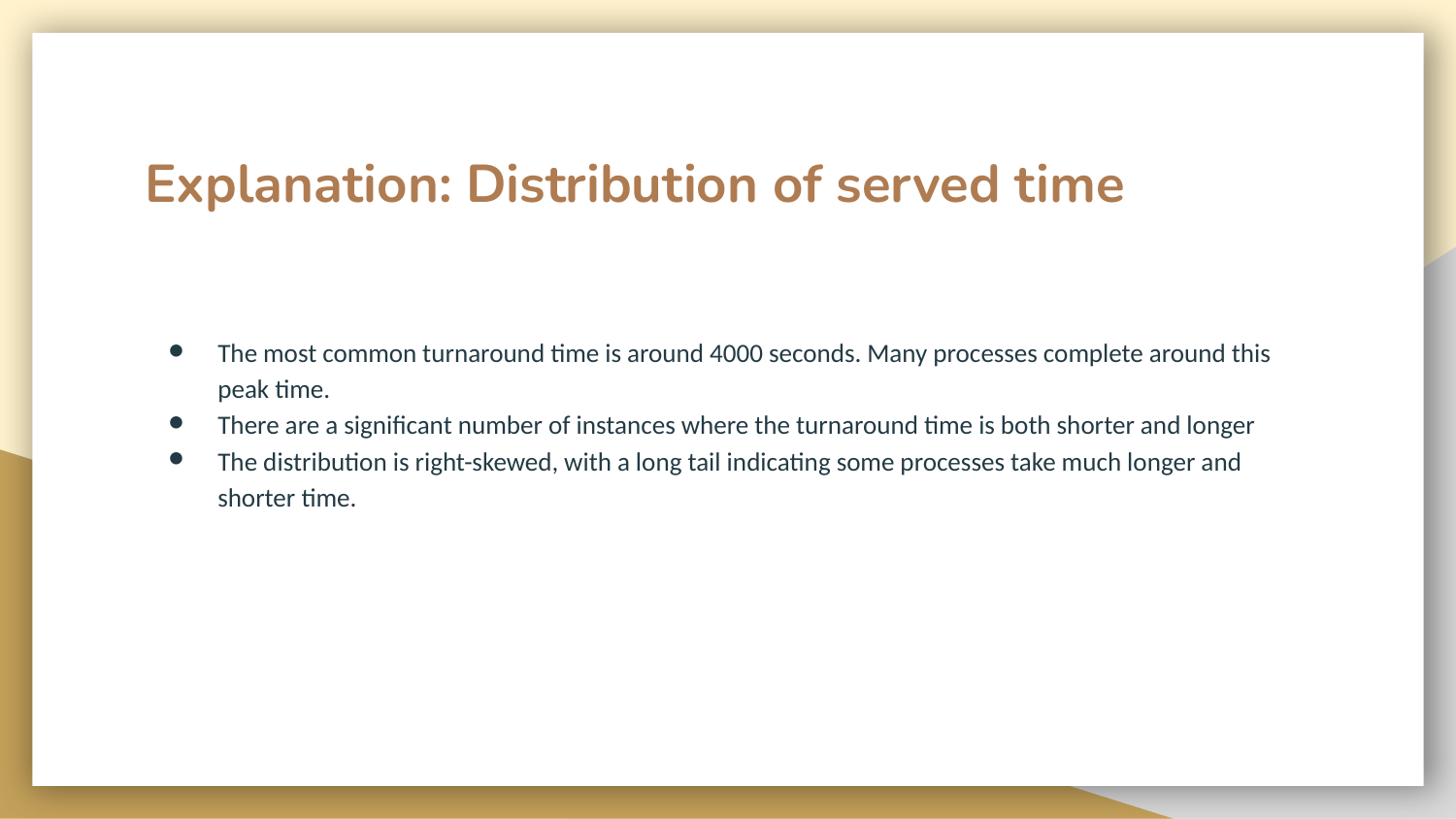

# Explanation: Distribution of served time
The most common turnaround time is around 4000 seconds. Many processes complete around this peak time.
There are a significant number of instances where the turnaround time is both shorter and longer
The distribution is right-skewed, with a long tail indicating some processes take much longer and shorter time.